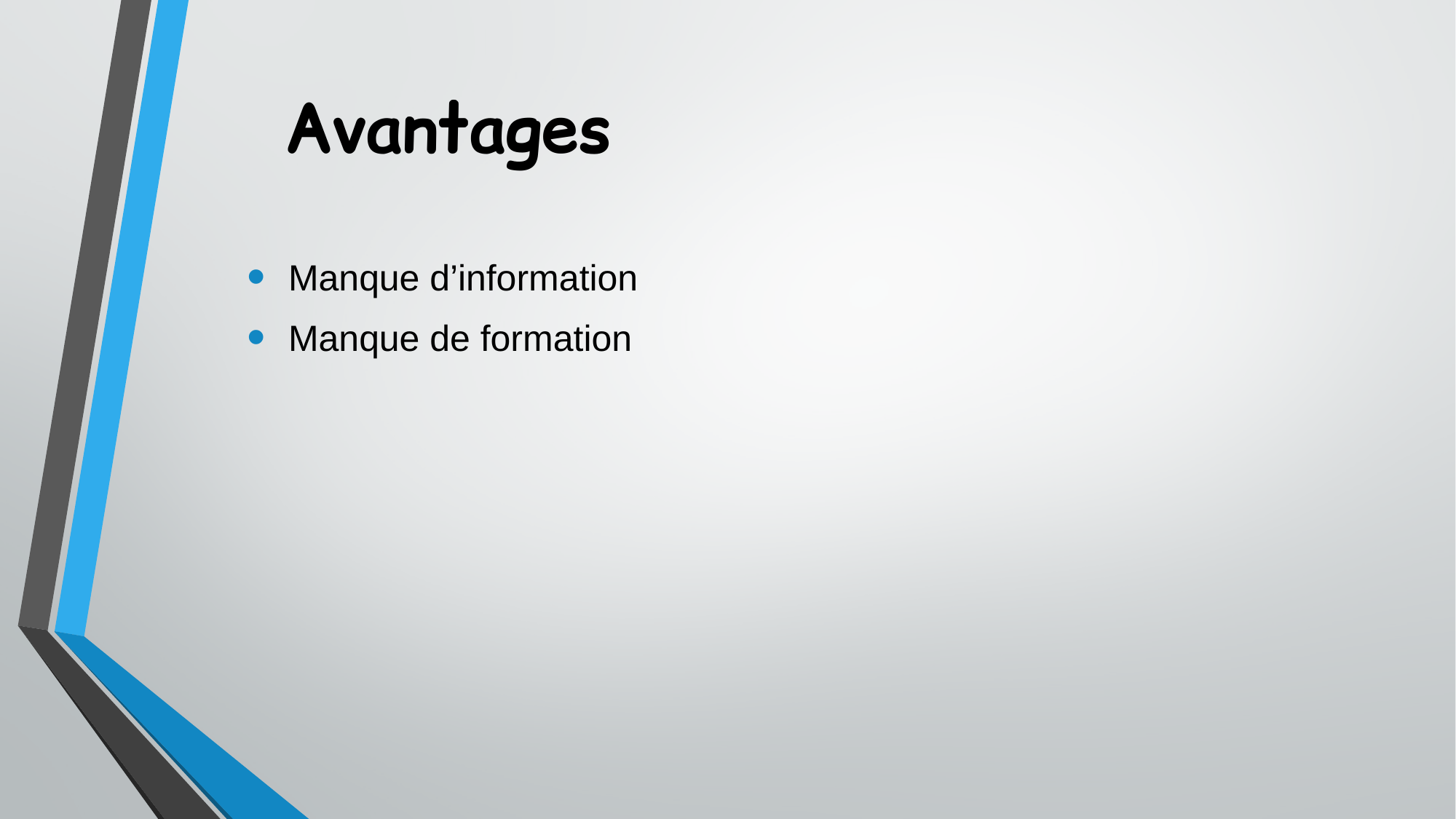

# Avantages

Manque d’information
Manque de formation